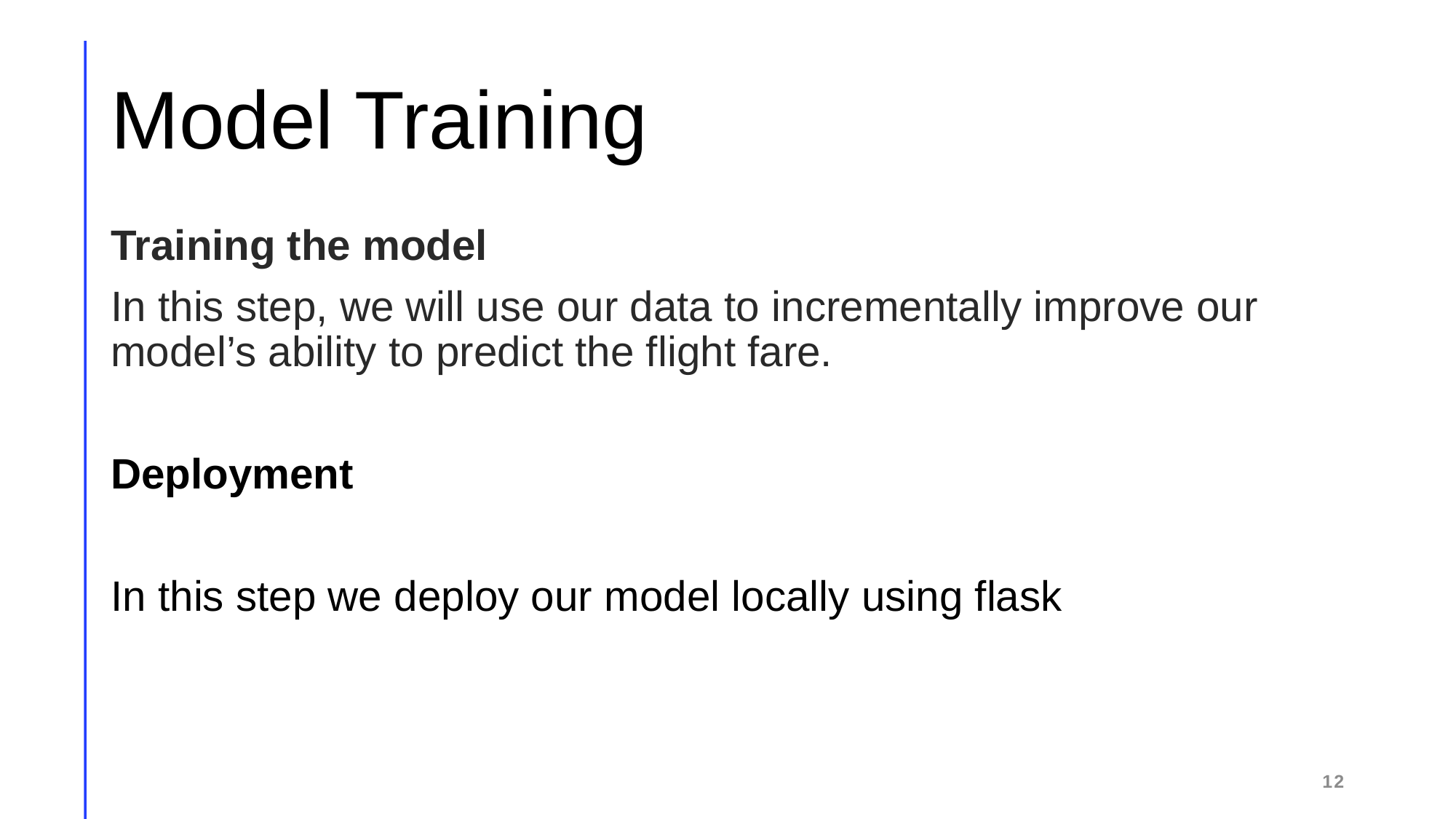

# Model Training
Training the model
In this step, we will use our data to incrementally improve our model’s ability to predict the flight fare.

Deployment

In this step we deploy our model locally using flask
12